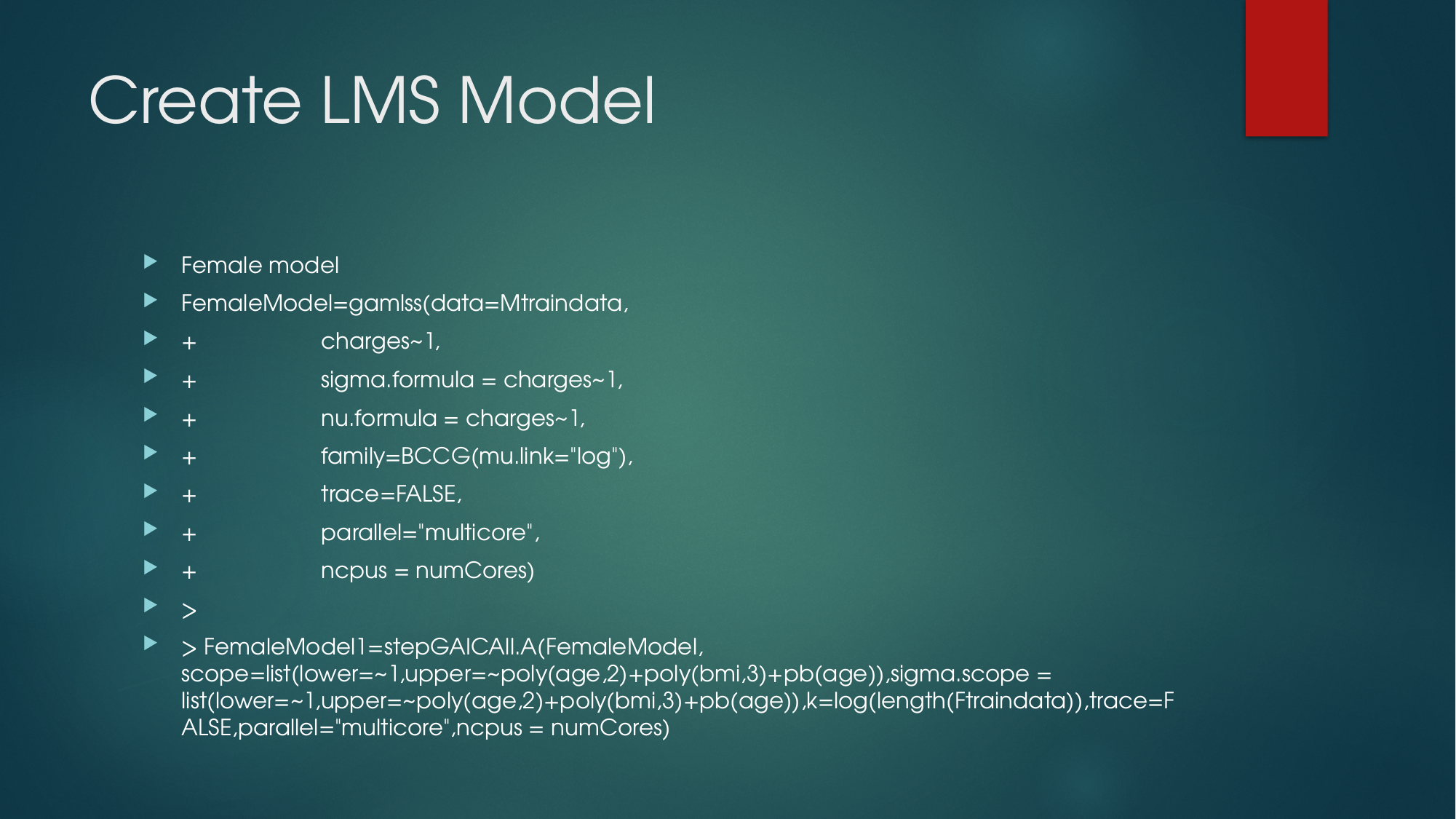

# Create LMS Model
Female model
FemaleModel=gamlss(data=Mtraindata,
+                    charges~1,
+                    sigma.formula = charges~1,
+                    nu.formula = charges~1,
+                    family=BCCG(mu.link="log"),
+                    trace=FALSE,
+                    parallel="multicore",
+                    ncpus = numCores)
>
> FemaleModel1=stepGAICAll.A(FemaleModel, scope=list(lower=~1,upper=~poly(age,2)+poly(bmi,3)+pb(age)),sigma.scope = list(lower=~1,upper=~poly(age,2)+poly(bmi,3)+pb(age)),k=log(length(Ftraindata)),trace=FALSE,parallel="multicore",ncpus = numCores)